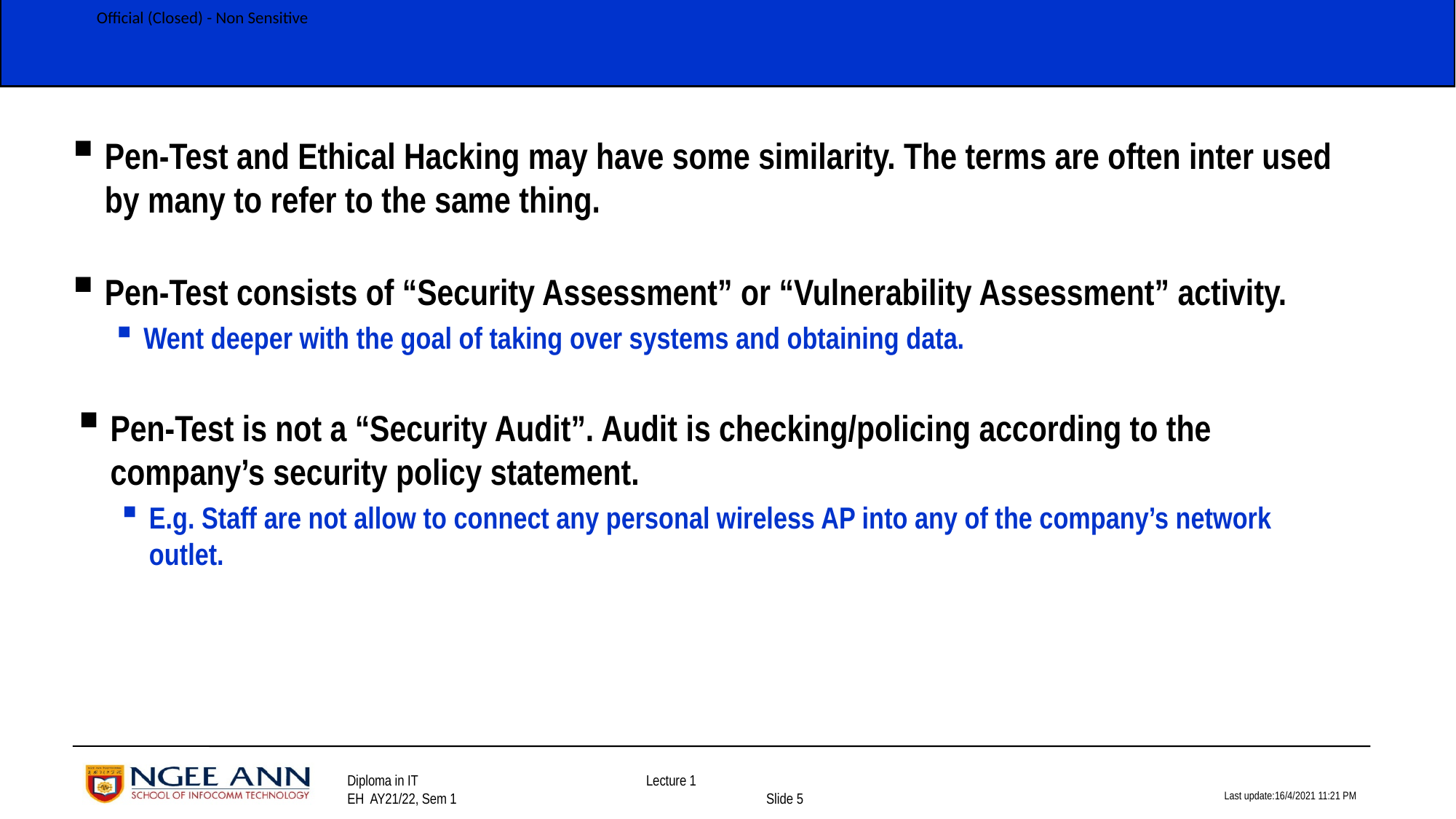

Pen-Test and Ethical Hacking may have some similarity. The terms are often inter used by many to refer to the same thing.

Pen-Test consists of “Security Assessment” or “Vulnerability Assessment” activity.
Went deeper with the goal of taking over systems and obtaining data.

Pen-Test is not a “Security Audit”. Audit is checking/policing according to the company’s security policy statement.
E.g. Staff are not allow to connect any personal wireless AP into any of the company’s network outlet.